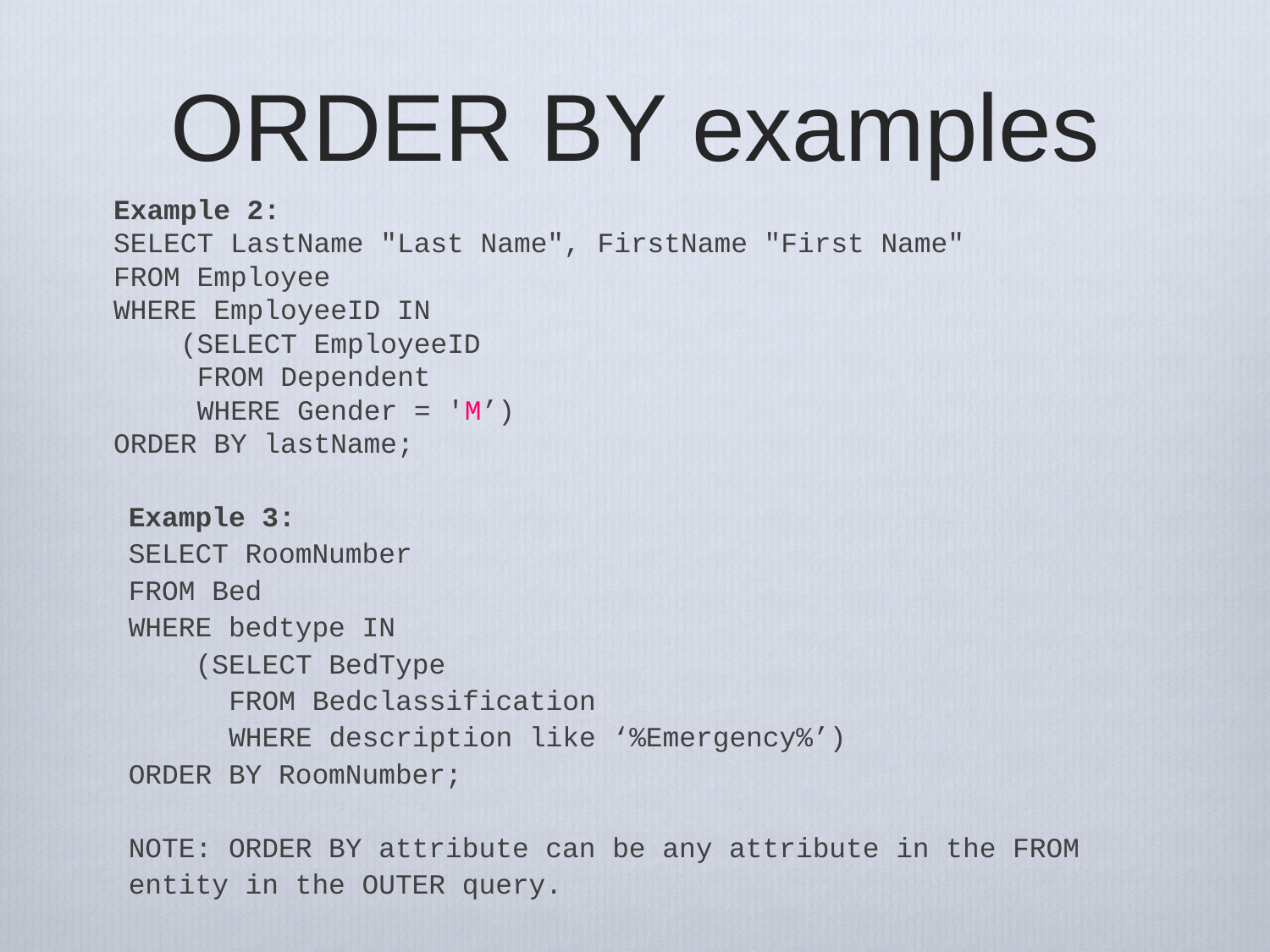

# ORDER BY examples
Example 2:
SELECT LastName "Last Name", FirstName "First Name"
FROM Employee
WHERE EmployeeID IN
    (SELECT EmployeeID
     FROM Dependent
     WHERE Gender = 'M’)
ORDER BY lastName;

Example 3:
SELECT RoomNumber
FROM Bed
WHERE bedtype IN
    (SELECT BedType
      FROM Bedclassification
      WHERE description like ‘%Emergency%’)
ORDER BY RoomNumber;

NOTE: ORDER BY attribute can be any attribute in the FROM entity in the OUTER query.